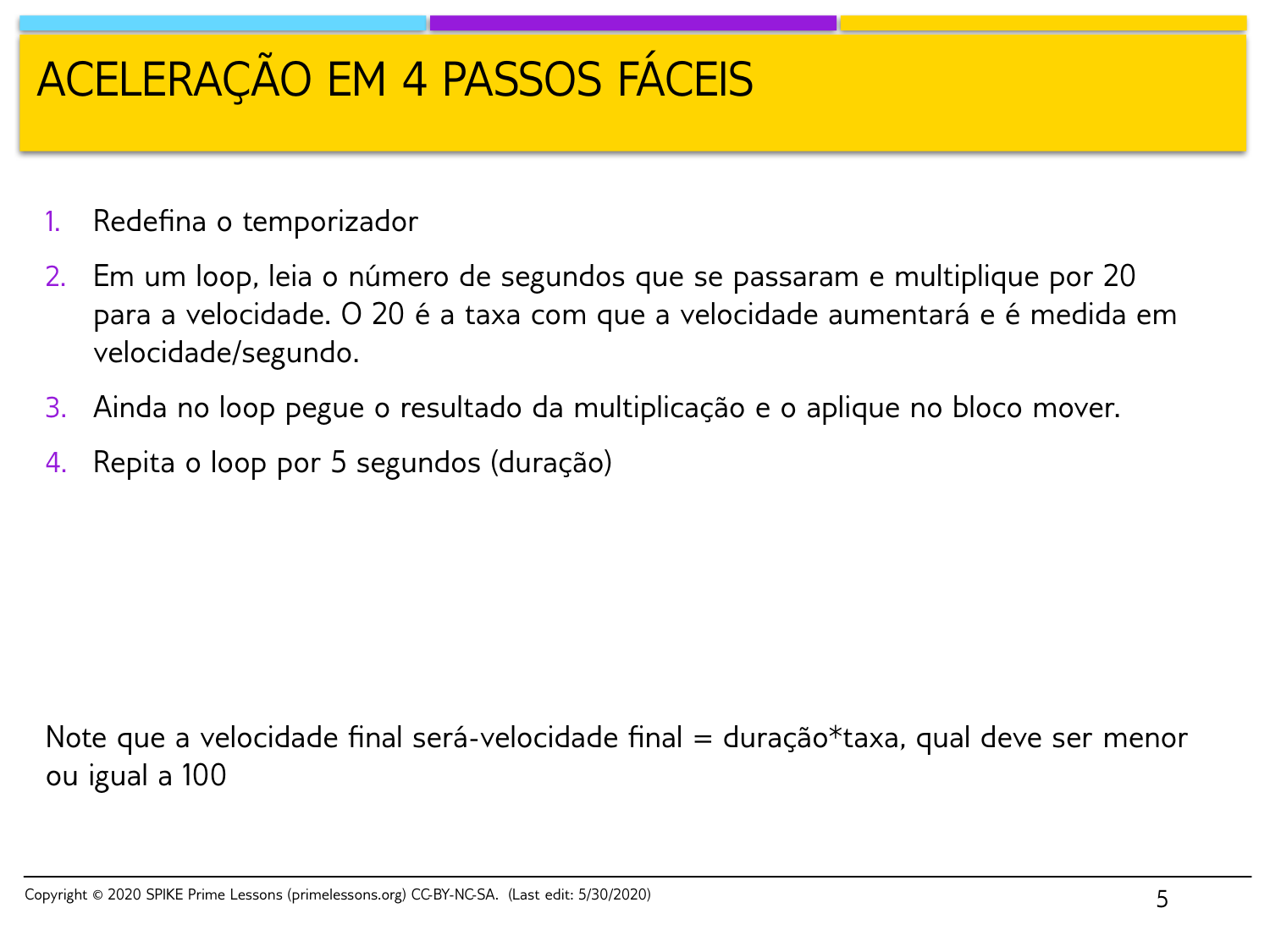

# Aceleração em 4 passos fáceis
Redefina o temporizador
Em um loop, leia o número de segundos que se passaram e multiplique por 20 para a velocidade. O 20 é a taxa com que a velocidade aumentará e é medida em velocidade/segundo.
Ainda no loop pegue o resultado da multiplicação e o aplique no bloco mover.
Repita o loop por 5 segundos (duração)

Note que a velocidade final será-velocidade final = duração*taxa, qual deve ser menor ou igual a 100

5
Copyright © 2020 SPIKE Prime Lessons (primelessons.org) CC-BY-NC-SA.  (Last edit: 5/30/2020)